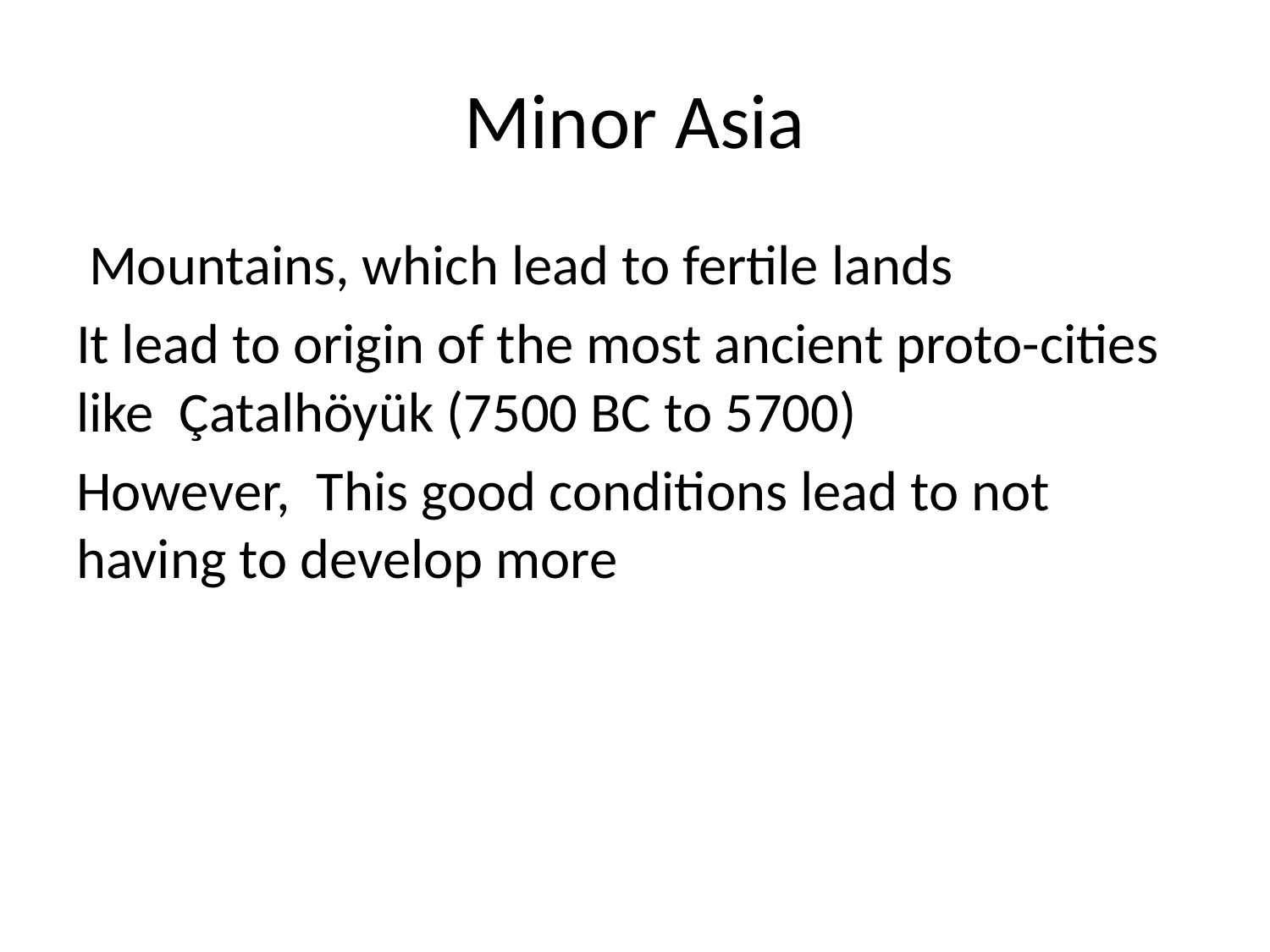

# Minor Asia
 Mountains, which lead to fertile lands
It lead to origin of the most ancient proto-cities like  Çatalhöyük (7500 BC to 5700)
However,  This good conditions lead to not having to develop more